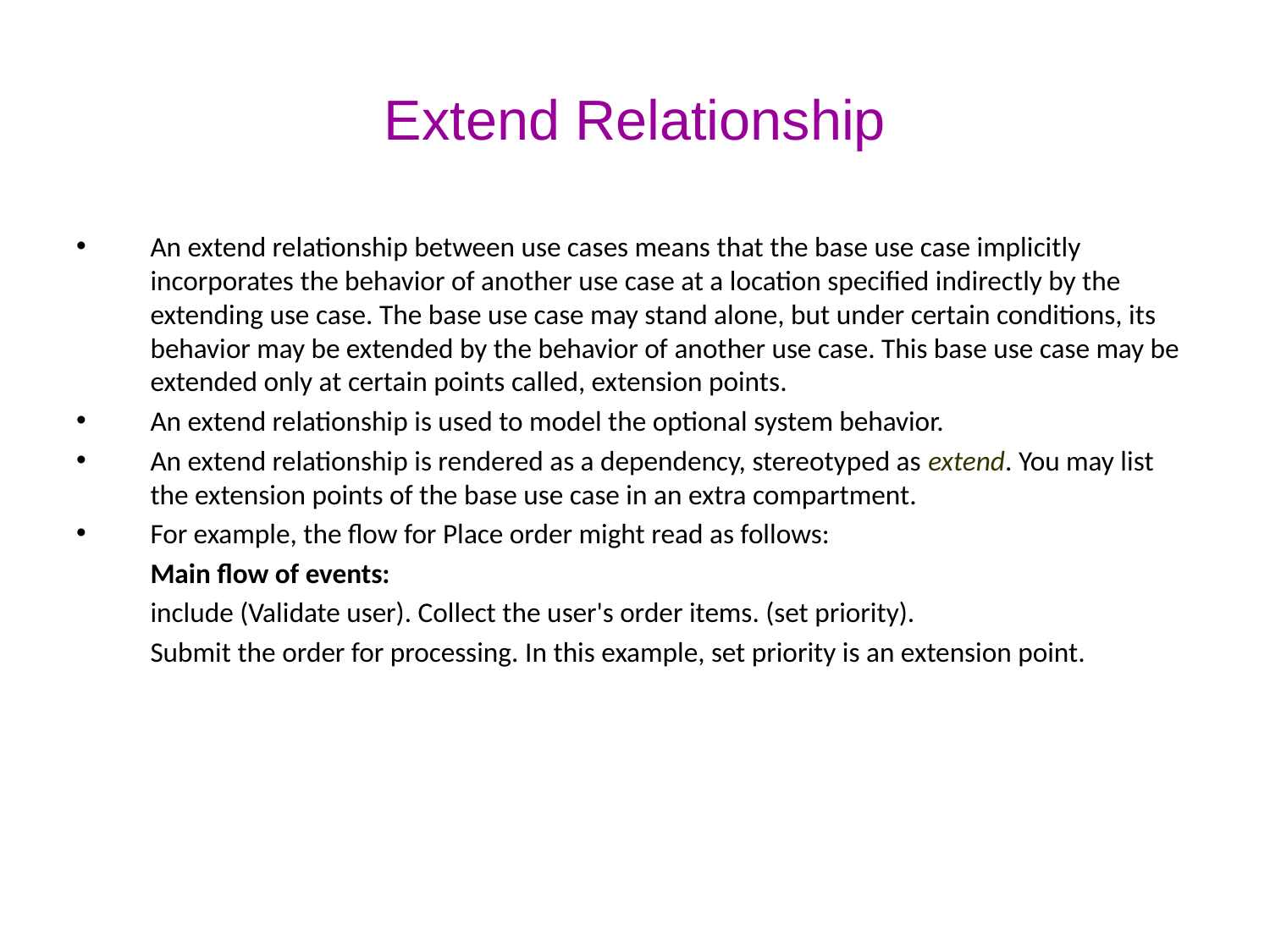

# Extend Relationship
An extend relationship between use cases means that the base use case implicitly incorporates the behavior of another use case at a location specified indirectly by the extending use case. The base use case may stand alone, but under certain conditions, its behavior may be extended by the behavior of another use case. This base use case may be extended only at certain points called, extension points.
An extend relationship is used to model the optional system behavior.
An extend relationship is rendered as a dependency, stereotyped as extend. You may list the extension points of the base use case in an extra compartment.
For example, the flow for Place order might read as follows:
	Main flow of events:
	include (Validate user). Collect the user's order items. (set priority).
	Submit the order for processing. In this example, set priority is an extension point.